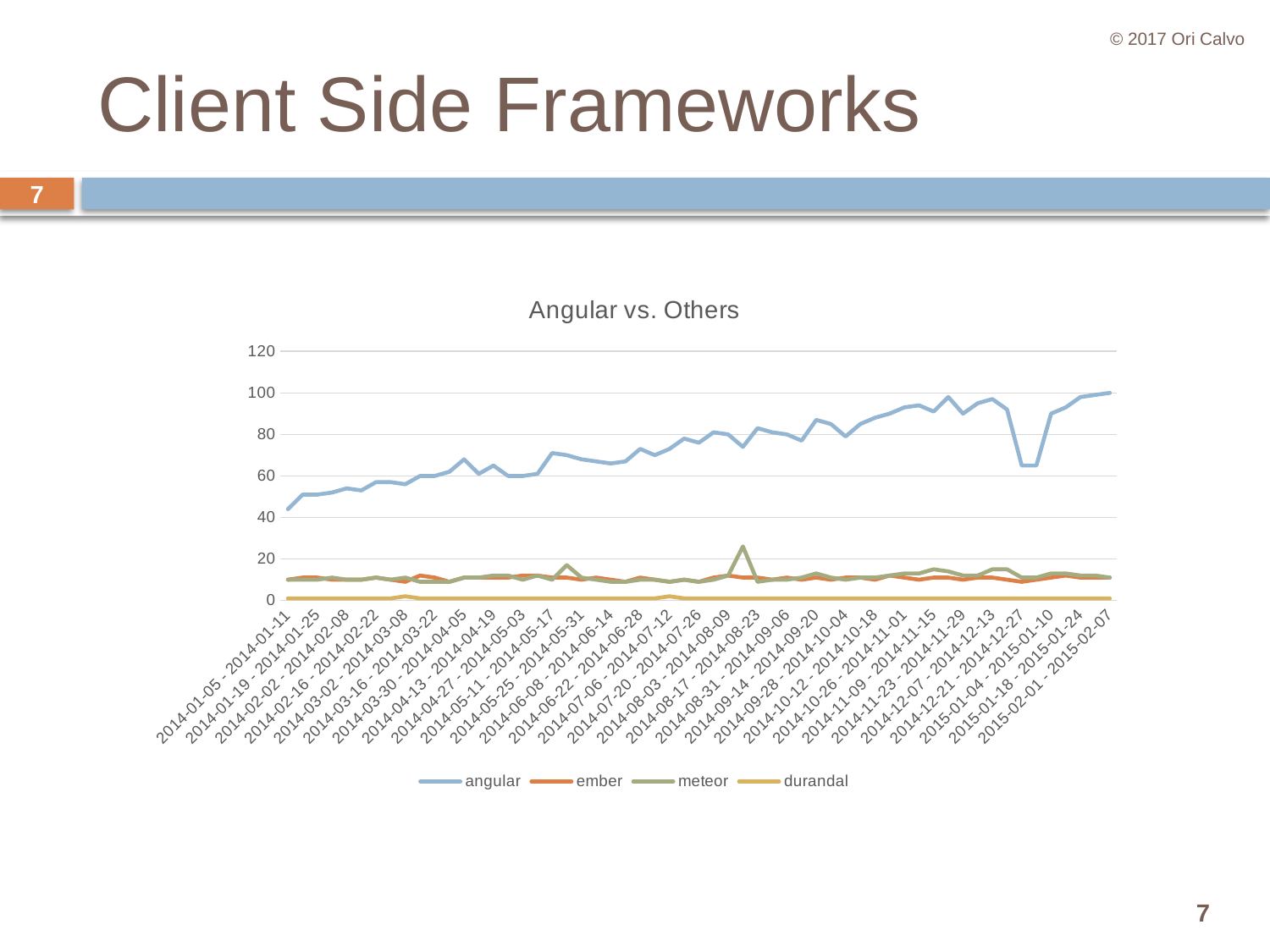

© 2017 Ori Calvo
# Client Side Frameworks
7

### Chart: Angular vs. Others

| Category | angular | ember | meteor | durandal |
|---|---|---|---|---|
| 2014-01-05 - 2014-01-11 | 44.0 | 10.0 | 10.0 | 1.0 |
| 2014-01-12 - 2014-01-18 | 51.0 | 11.0 | 10.0 | 1.0 |
| 2014-01-19 - 2014-01-25 | 51.0 | 11.0 | 10.0 | 1.0 |
| 2014-01-26 - 2014-02-01 | 52.0 | 10.0 | 11.0 | 1.0 |
| 2014-02-02 - 2014-02-08 | 54.0 | 10.0 | 10.0 | 1.0 |
| 2014-02-09 - 2014-02-15 | 53.0 | 10.0 | 10.0 | 1.0 |
| 2014-02-16 - 2014-02-22 | 57.0 | 11.0 | 11.0 | 1.0 |
| 2014-02-23 - 2014-03-01 | 57.0 | 10.0 | 10.0 | 1.0 |
| 2014-03-02 - 2014-03-08 | 56.0 | 9.0 | 11.0 | 2.0 |
| 2014-03-09 - 2014-03-15 | 60.0 | 12.0 | 9.0 | 1.0 |
| 2014-03-16 - 2014-03-22 | 60.0 | 11.0 | 9.0 | 1.0 |
| 2014-03-23 - 2014-03-29 | 62.0 | 9.0 | 9.0 | 1.0 |
| 2014-03-30 - 2014-04-05 | 68.0 | 11.0 | 11.0 | 1.0 |
| 2014-04-06 - 2014-04-12 | 61.0 | 11.0 | 11.0 | 1.0 |
| 2014-04-13 - 2014-04-19 | 65.0 | 11.0 | 12.0 | 1.0 |
| 2014-04-20 - 2014-04-26 | 60.0 | 11.0 | 12.0 | 1.0 |
| 2014-04-27 - 2014-05-03 | 60.0 | 12.0 | 10.0 | 1.0 |
| 2014-05-04 - 2014-05-10 | 61.0 | 12.0 | 12.0 | 1.0 |
| 2014-05-11 - 2014-05-17 | 71.0 | 11.0 | 10.0 | 1.0 |
| 2014-05-18 - 2014-05-24 | 70.0 | 11.0 | 17.0 | 1.0 |
| 2014-05-25 - 2014-05-31 | 68.0 | 10.0 | 11.0 | 1.0 |
| 2014-06-01 - 2014-06-07 | 67.0 | 11.0 | 10.0 | 1.0 |
| 2014-06-08 - 2014-06-14 | 66.0 | 10.0 | 9.0 | 1.0 |
| 2014-06-15 - 2014-06-21 | 67.0 | 9.0 | 9.0 | 1.0 |
| 2014-06-22 - 2014-06-28 | 73.0 | 11.0 | 10.0 | 1.0 |
| 2014-06-29 - 2014-07-05 | 70.0 | 10.0 | 10.0 | 1.0 |
| 2014-07-06 - 2014-07-12 | 73.0 | 9.0 | 9.0 | 2.0 |
| 2014-07-13 - 2014-07-19 | 78.0 | 10.0 | 10.0 | 1.0 |
| 2014-07-20 - 2014-07-26 | 76.0 | 9.0 | 9.0 | 1.0 |
| 2014-07-27 - 2014-08-02 | 81.0 | 11.0 | 10.0 | 1.0 |
| 2014-08-03 - 2014-08-09 | 80.0 | 12.0 | 12.0 | 1.0 |
| 2014-08-10 - 2014-08-16 | 74.0 | 11.0 | 26.0 | 1.0 |
| 2014-08-17 - 2014-08-23 | 83.0 | 11.0 | 9.0 | 1.0 |
| 2014-08-24 - 2014-08-30 | 81.0 | 10.0 | 10.0 | 1.0 |
| 2014-08-31 - 2014-09-06 | 80.0 | 11.0 | 10.0 | 1.0 |
| 2014-09-07 - 2014-09-13 | 77.0 | 10.0 | 11.0 | 1.0 |
| 2014-09-14 - 2014-09-20 | 87.0 | 11.0 | 13.0 | 1.0 |
| 2014-09-21 - 2014-09-27 | 85.0 | 10.0 | 11.0 | 1.0 |
| 2014-09-28 - 2014-10-04 | 79.0 | 11.0 | 10.0 | 1.0 |
| 2014-10-05 - 2014-10-11 | 85.0 | 11.0 | 11.0 | 1.0 |
| 2014-10-12 - 2014-10-18 | 88.0 | 10.0 | 11.0 | 1.0 |
| 2014-10-19 - 2014-10-25 | 90.0 | 12.0 | 12.0 | 1.0 |
| 2014-10-26 - 2014-11-01 | 93.0 | 11.0 | 13.0 | 1.0 |
| 2014-11-02 - 2014-11-08 | 94.0 | 10.0 | 13.0 | 1.0 |
| 2014-11-09 - 2014-11-15 | 91.0 | 11.0 | 15.0 | 1.0 |
| 2014-11-16 - 2014-11-22 | 98.0 | 11.0 | 14.0 | 1.0 |
| 2014-11-23 - 2014-11-29 | 90.0 | 10.0 | 12.0 | 1.0 |
| 2014-11-30 - 2014-12-06 | 95.0 | 11.0 | 12.0 | 1.0 |
| 2014-12-07 - 2014-12-13 | 97.0 | 11.0 | 15.0 | 1.0 |
| 2014-12-14 - 2014-12-20 | 92.0 | 10.0 | 15.0 | 1.0 |
| 2014-12-21 - 2014-12-27 | 65.0 | 9.0 | 11.0 | 1.0 |
| 2014-12-28 - 2015-01-03 | 65.0 | 10.0 | 11.0 | 1.0 |
| 2015-01-04 - 2015-01-10 | 90.0 | 11.0 | 13.0 | 1.0 |
| 2015-01-11 - 2015-01-17 | 93.0 | 12.0 | 13.0 | 1.0 |
| 2015-01-18 - 2015-01-24 | 98.0 | 11.0 | 12.0 | 1.0 |
| 2015-01-25 - 2015-01-31 | 99.0 | 11.0 | 12.0 | 1.0 |
| 2015-02-01 - 2015-02-07 | 100.0 | 11.0 | 11.0 | 1.0 |